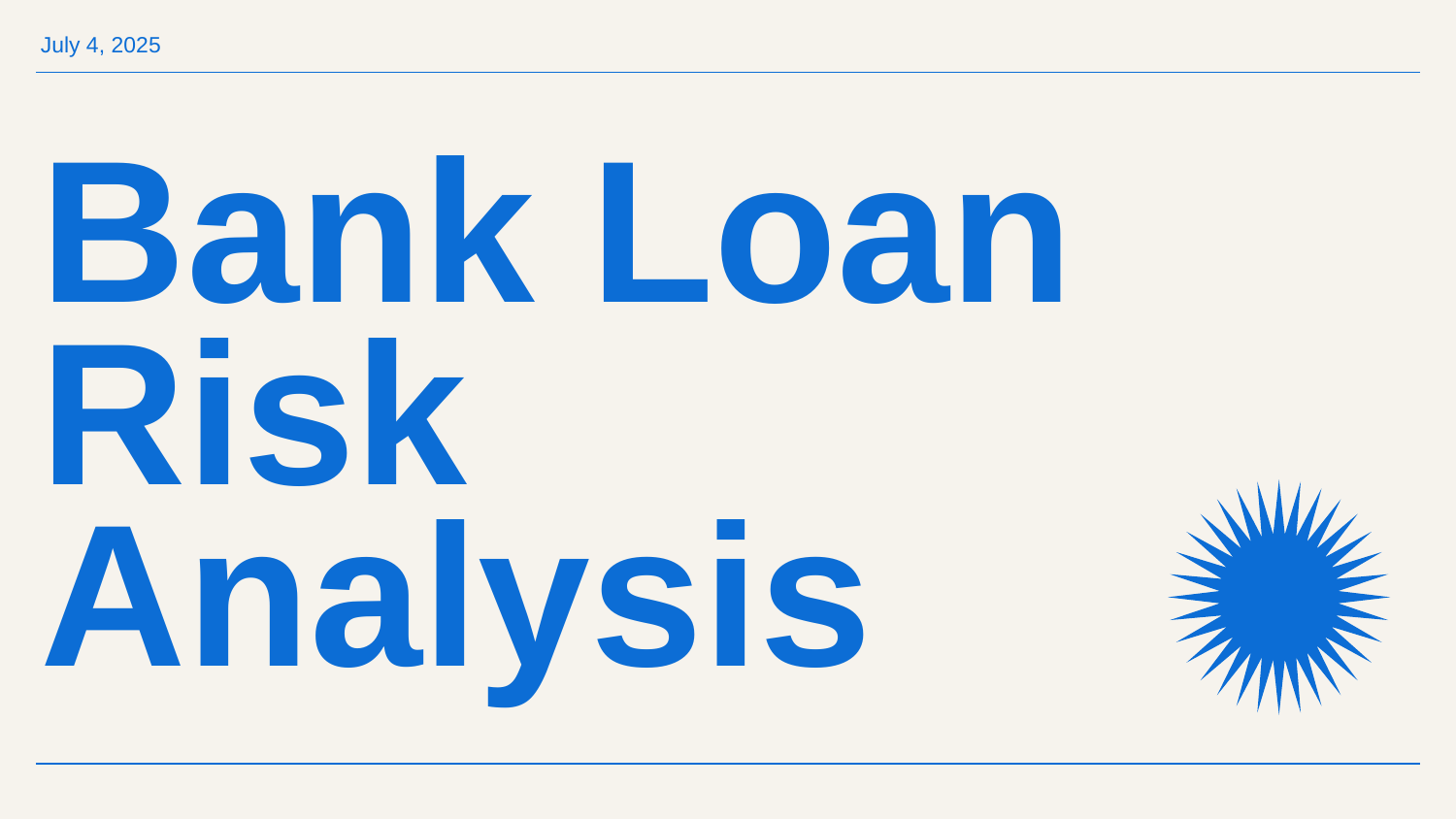

July 4, 2025
# Bank Loan Risk Analysis